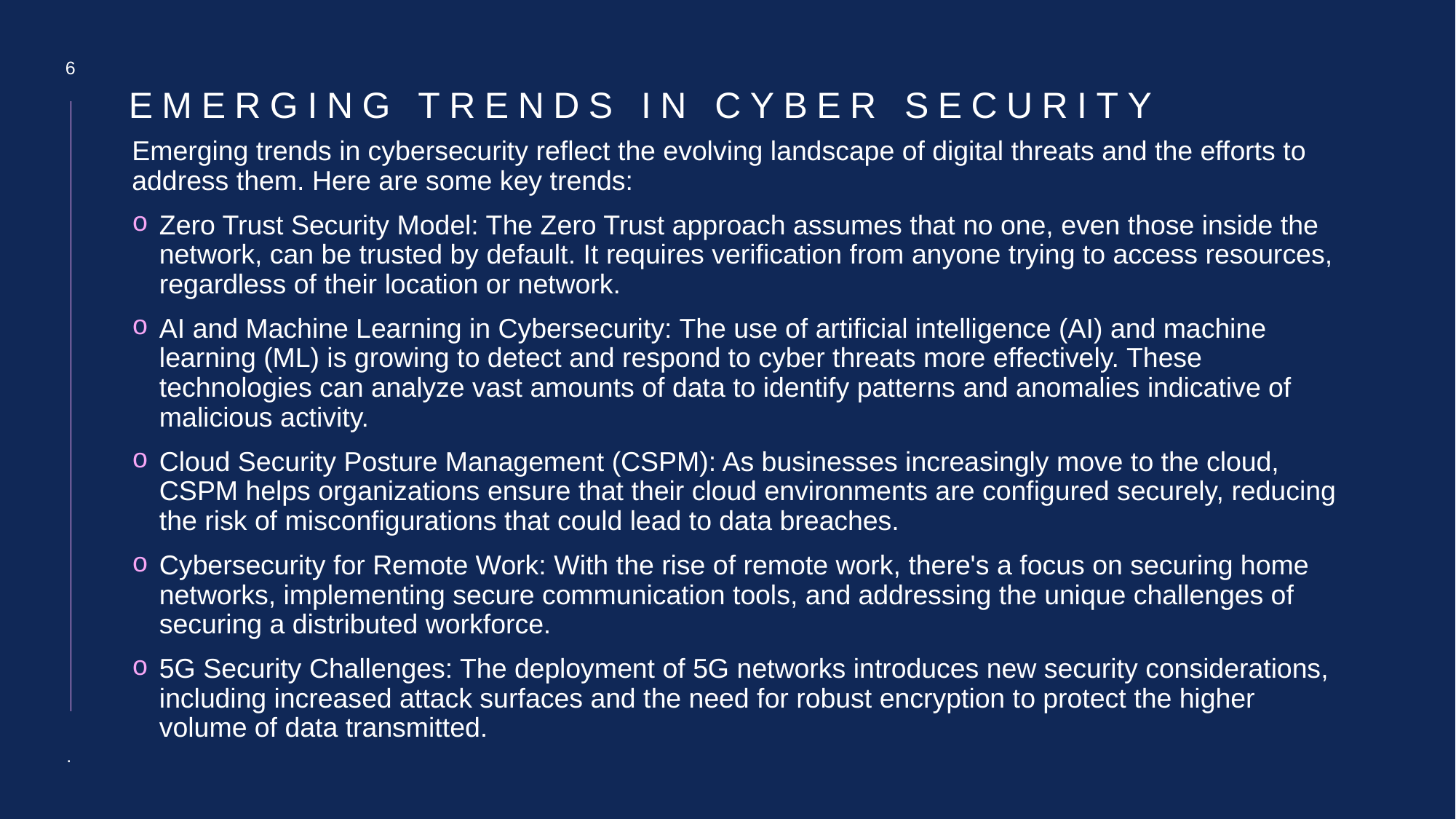

# Emerging trends in Cyber Security
6
Emerging trends in cybersecurity reflect the evolving landscape of digital threats and the efforts to address them. Here are some key trends:
Zero Trust Security Model: The Zero Trust approach assumes that no one, even those inside the network, can be trusted by default. It requires verification from anyone trying to access resources, regardless of their location or network.
AI and Machine Learning in Cybersecurity: The use of artificial intelligence (AI) and machine learning (ML) is growing to detect and respond to cyber threats more effectively. These technologies can analyze vast amounts of data to identify patterns and anomalies indicative of malicious activity.
Cloud Security Posture Management (CSPM): As businesses increasingly move to the cloud, CSPM helps organizations ensure that their cloud environments are configured securely, reducing the risk of misconfigurations that could lead to data breaches.
Cybersecurity for Remote Work: With the rise of remote work, there's a focus on securing home networks, implementing secure communication tools, and addressing the unique challenges of securing a distributed workforce.
5G Security Challenges: The deployment of 5G networks introduces new security considerations, including increased attack surfaces and the need for robust encryption to protect the higher volume of data transmitted.
.